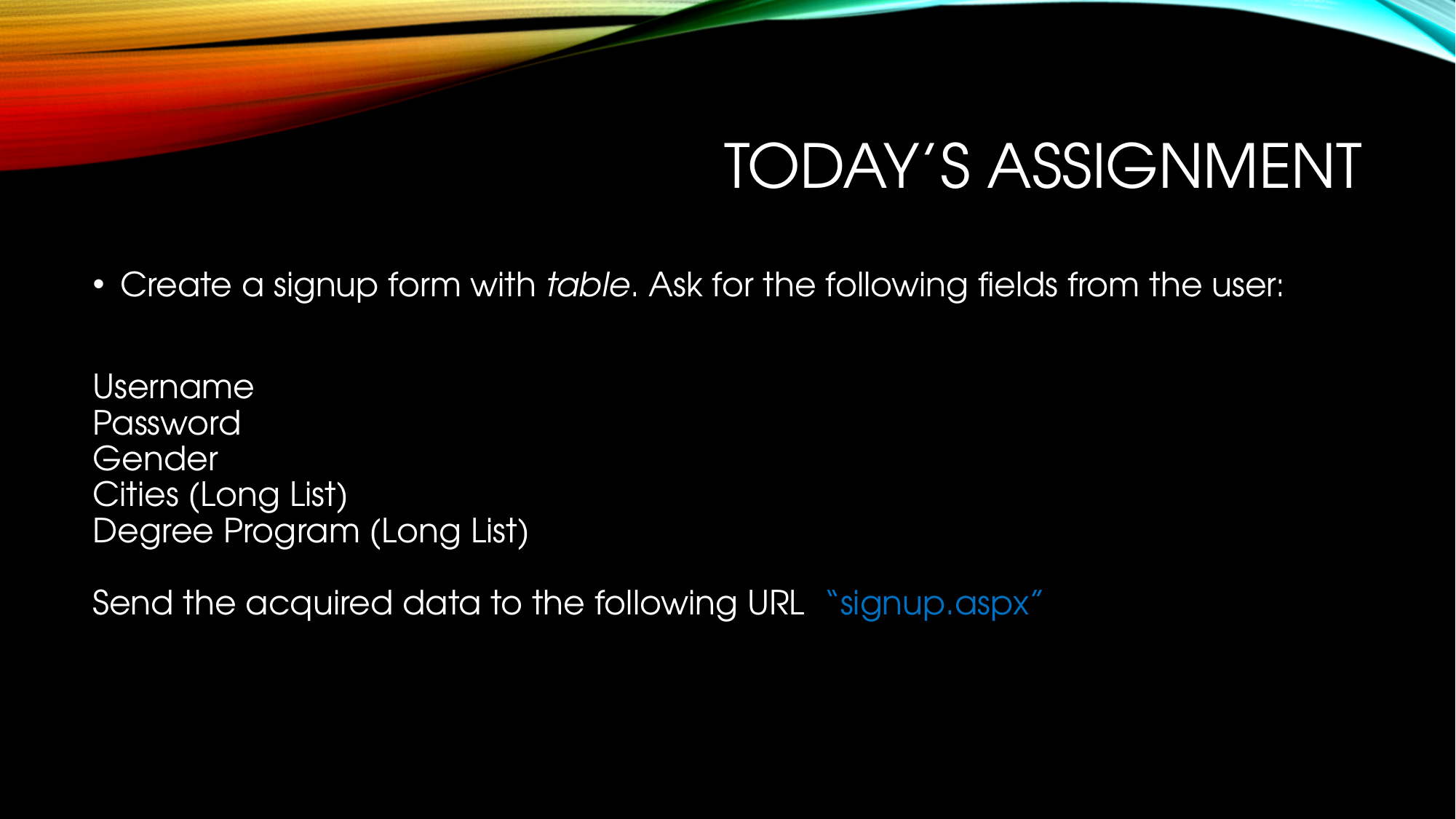

# Today’s Assignment
Create a signup form with table. Ask for the following fields from the user:

Username
Password
Gender
Cities (Long List)
Degree Program (Long List)
Send the acquired data to the following URL  “signup.aspx”